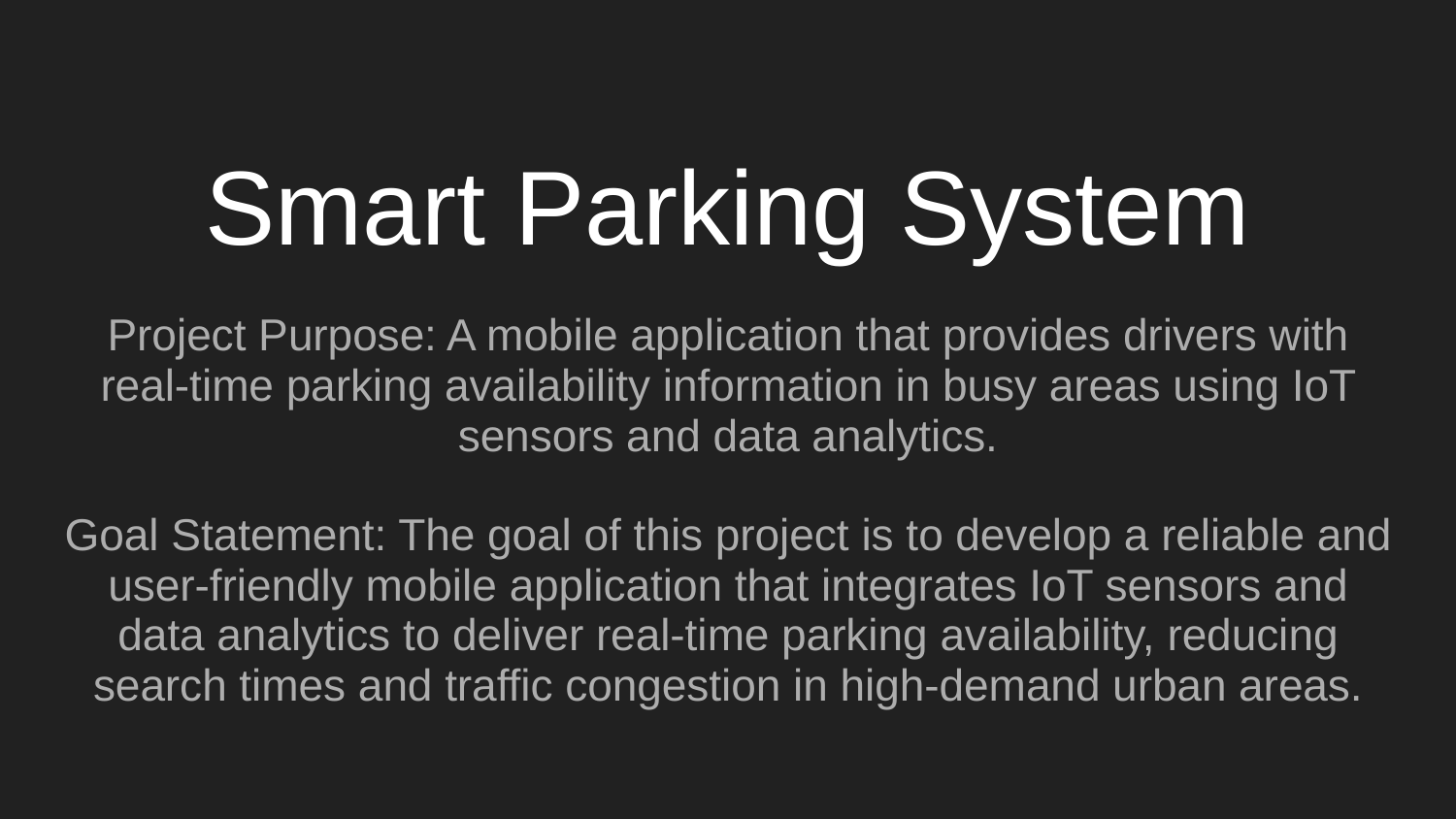

# Smart Parking System
Project Purpose: A mobile application that provides drivers with real-time parking availability information in busy areas using IoT sensors and data analytics.

Goal Statement: The goal of this project is to develop a reliable and user-friendly mobile application that integrates IoT sensors and data analytics to deliver real-time parking availability, reducing search times and traffic congestion in high-demand urban areas.